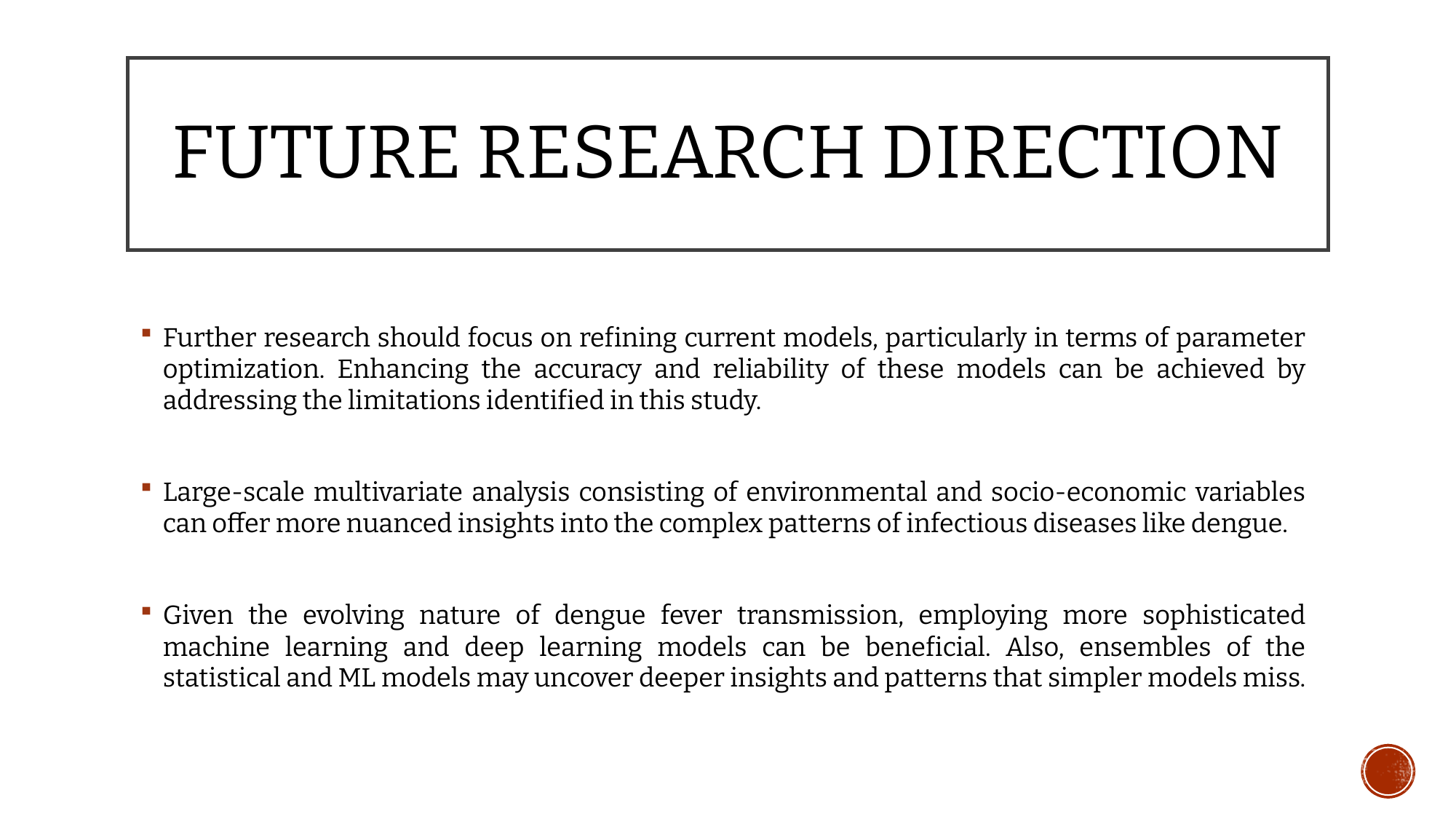

# FUTURE RESEARCH DIRECTION
Further research should focus on refining current models, particularly in terms of parameter optimization. Enhancing the accuracy and reliability of these models can be achieved by addressing the limitations identified in this study.

Large-scale multivariate analysis consisting of environmental and socio-economic variables can offer more nuanced insights into the complex patterns of infectious diseases like dengue.

Given the evolving nature of dengue fever transmission, employing more sophisticated machine learning and deep learning models can be beneficial. Also, ensembles of the statistical and ML models may uncover deeper insights and patterns that simpler models miss.